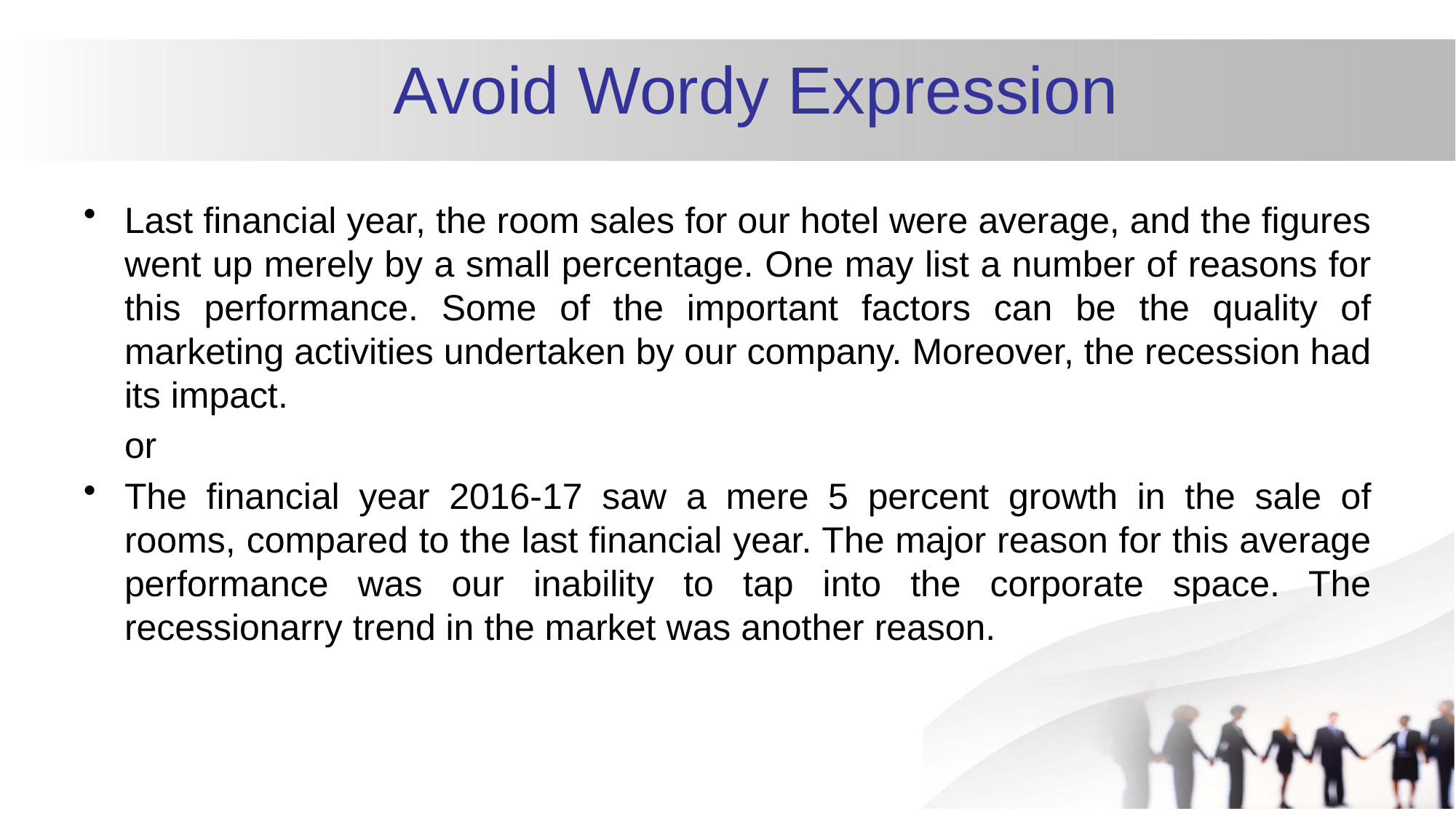

# Avoid Wordy Expression
Last financial year, the room sales for our hotel were average, and the figures went up merely by a small percentage. One may list a number of reasons for this performance. Some of the important factors can be the quality of marketing activities undertaken by our company. Moreover, the recession had its impact.
	or
The financial year 2016-17 saw a mere 5 percent growth in the sale of rooms, compared to the last financial year. The major reason for this average performance was our inability to tap into the corporate space. The recessionarry trend in the market was another reason.